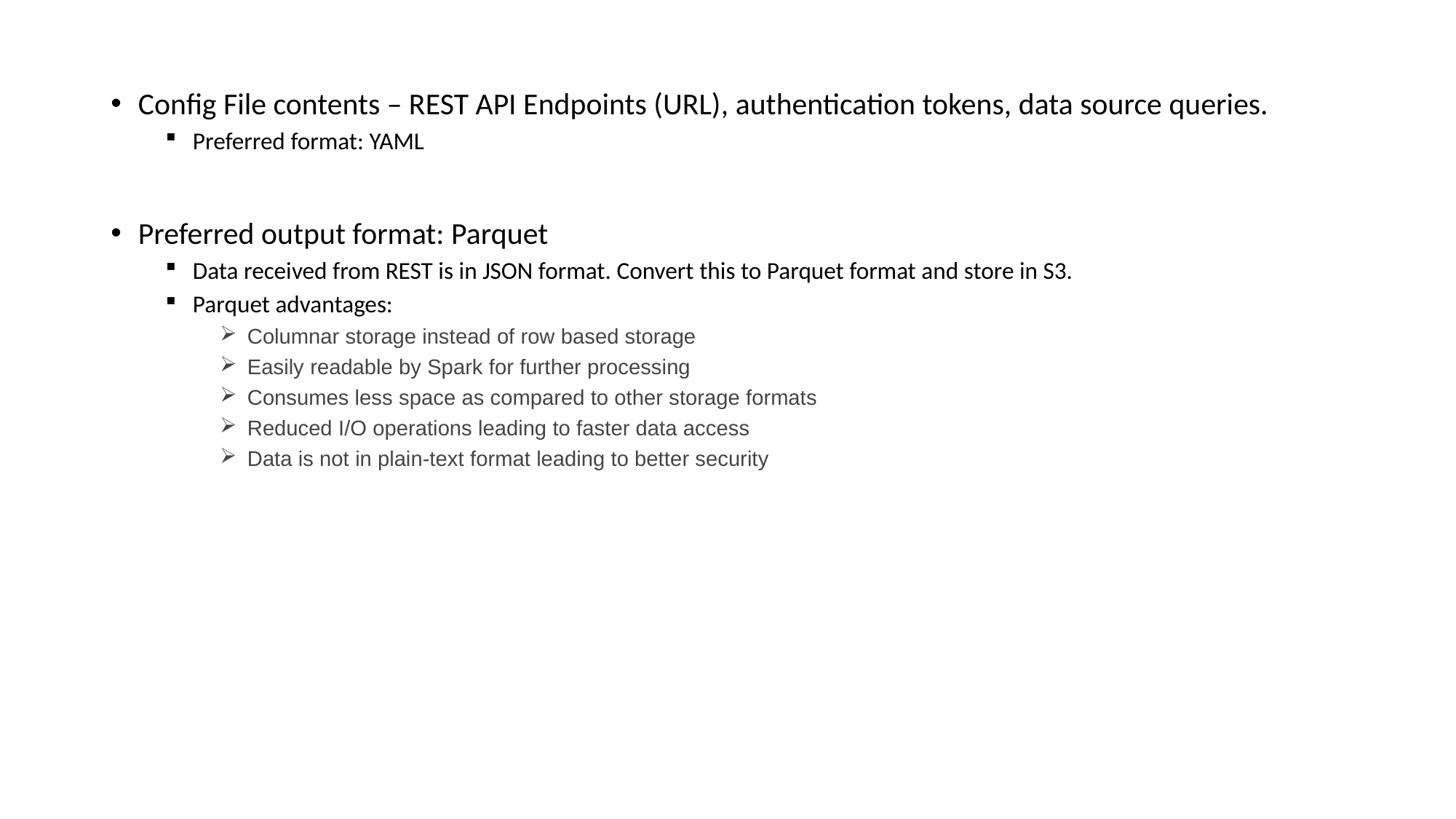

Config File contents – REST API Endpoints (URL), authentication tokens, data source queries.
Preferred format: YAML

Preferred output format: Parquet
Data received from REST is in JSON format. Convert this to Parquet format and store in S3.
Parquet advantages:
Columnar storage instead of row based storage
Easily readable by Spark for further processing
Consumes less space as compared to other storage formats
Reduced I/O operations leading to faster data access
Data is not in plain-text format leading to better security